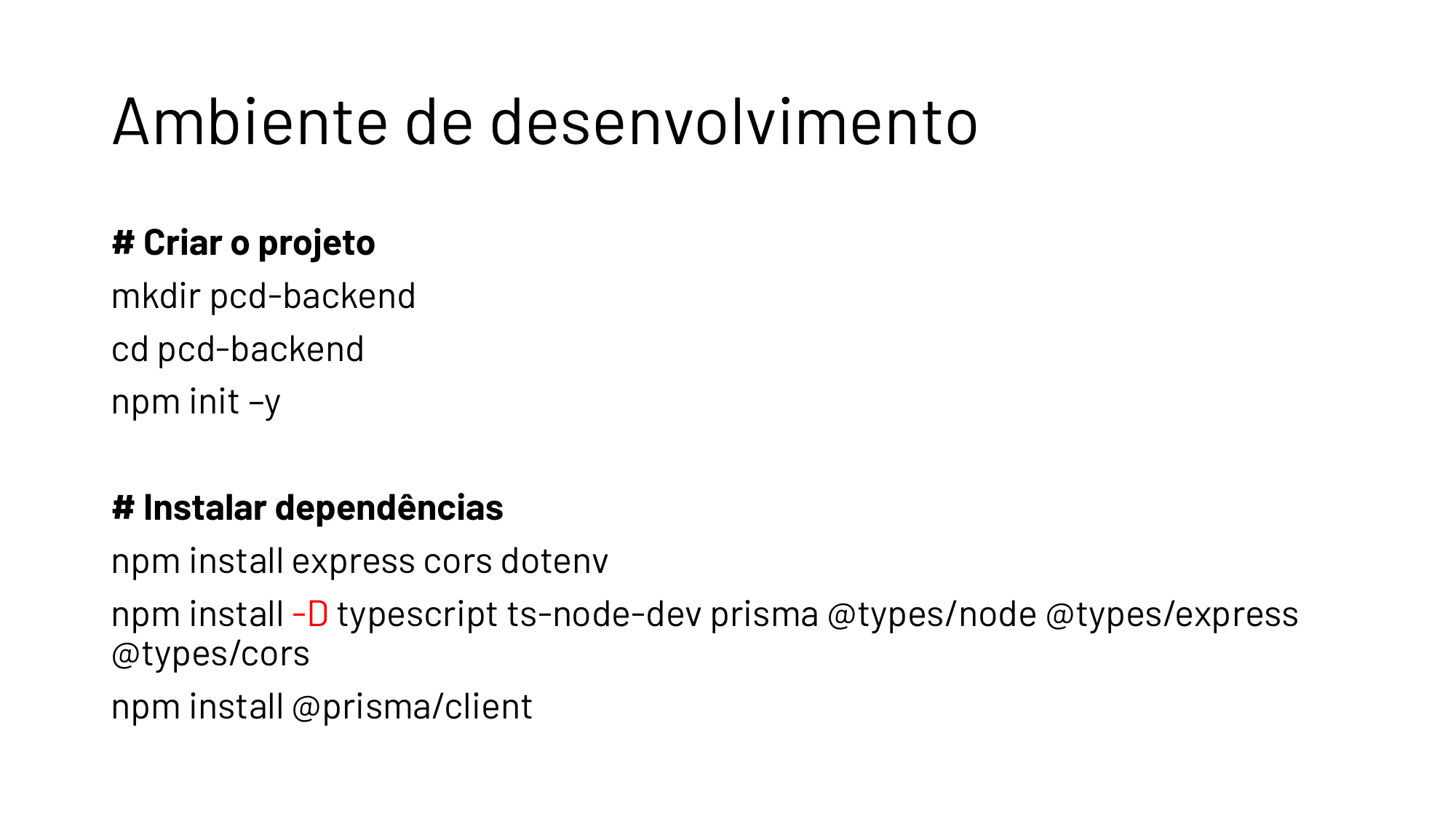

# Ambiente de desenvolvimento
# Criar o projeto
mkdir pcd-backend
cd pcd-backend
npm init –y

# Instalar dependências
npm install express cors dotenv
npm install -D typescript ts-node-dev prisma @types/node @types/express @types/cors
npm install @prisma/client